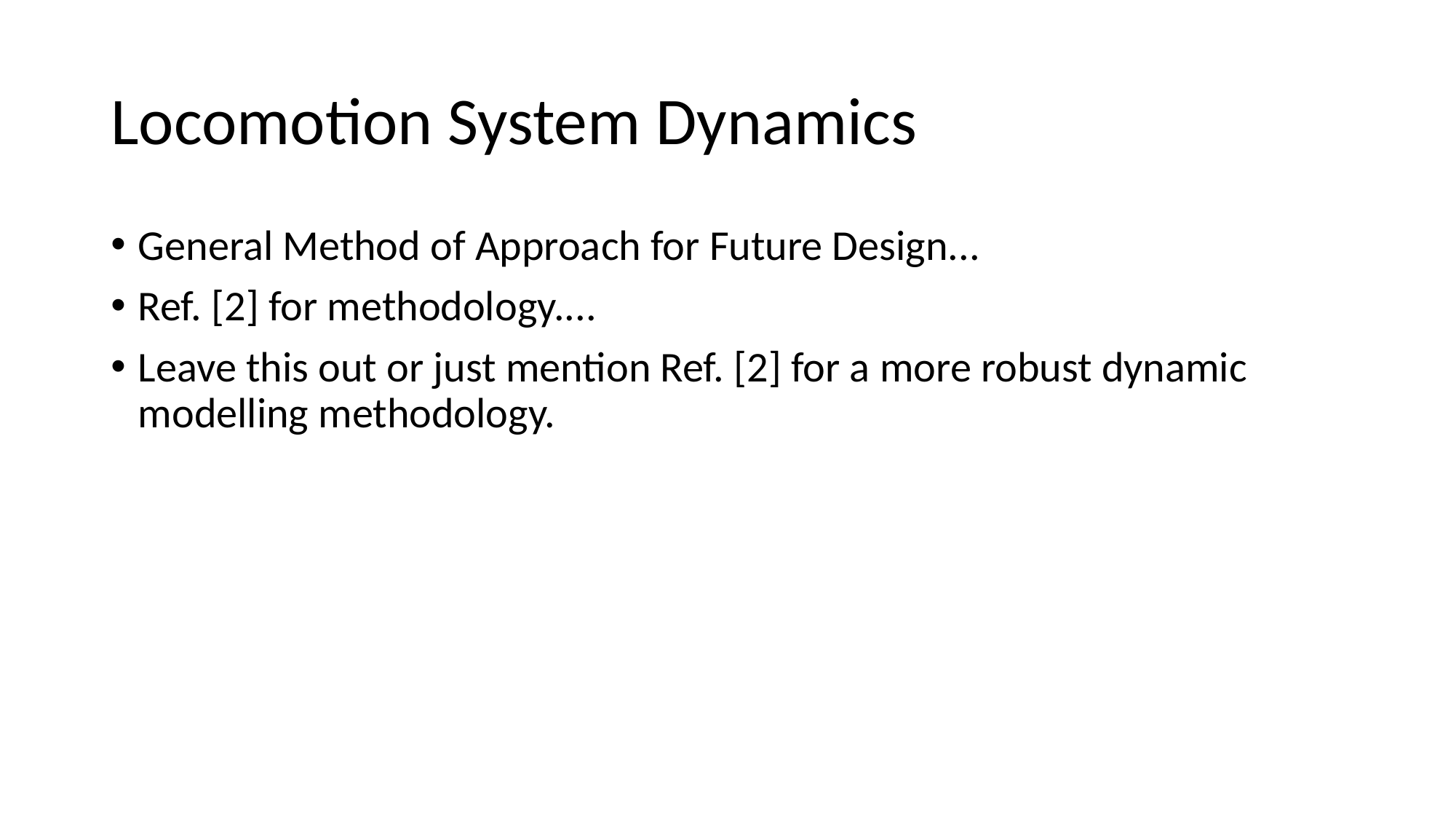

# Locomotion System Dynamics
General Method of Approach for Future Design...
Ref. [2] for methodology....
Leave this out or just mention Ref. [2] for a more robust dynamic modelling methodology.